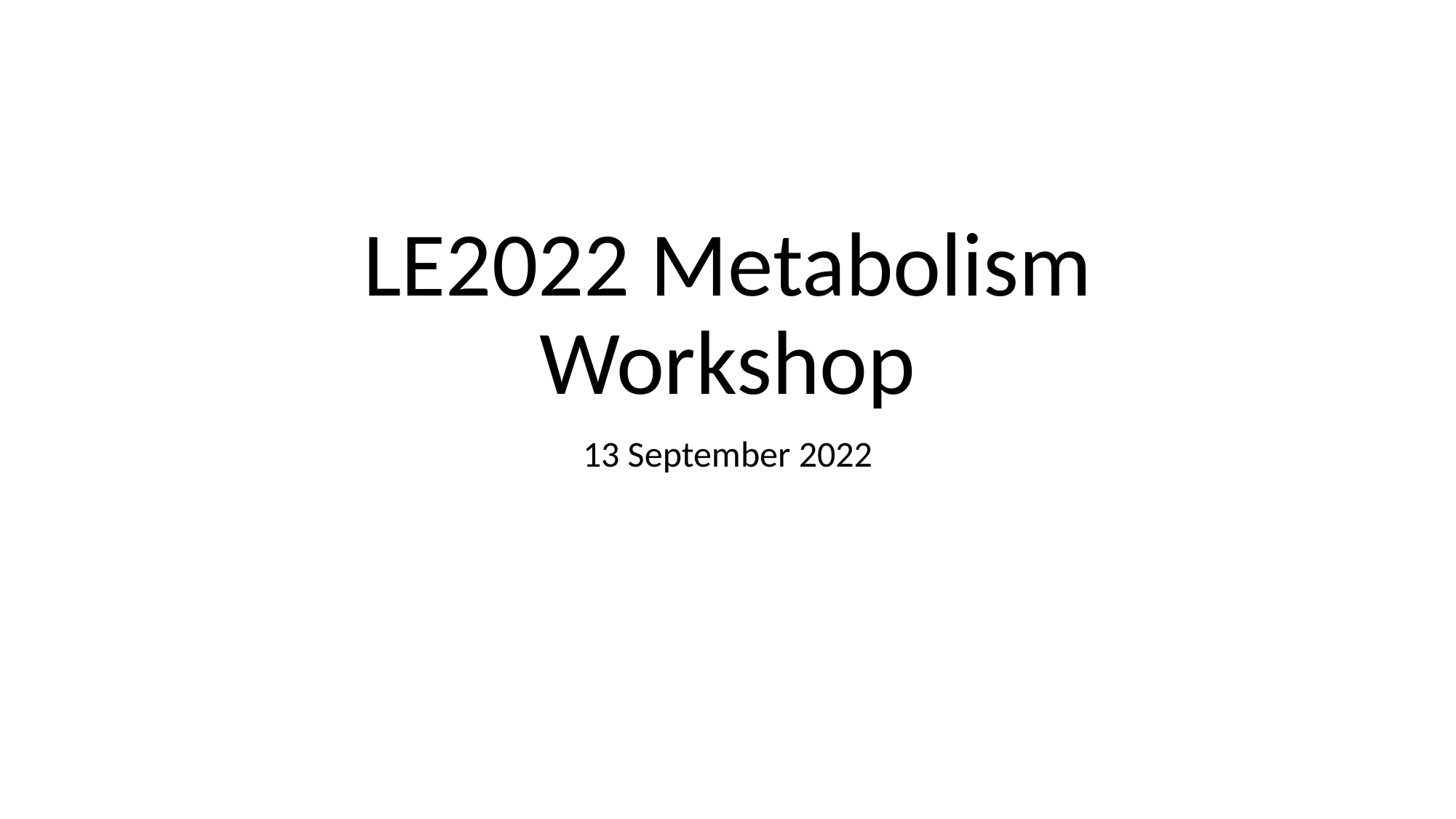

# LE2022 Metabolism Workshop
13 September 2022